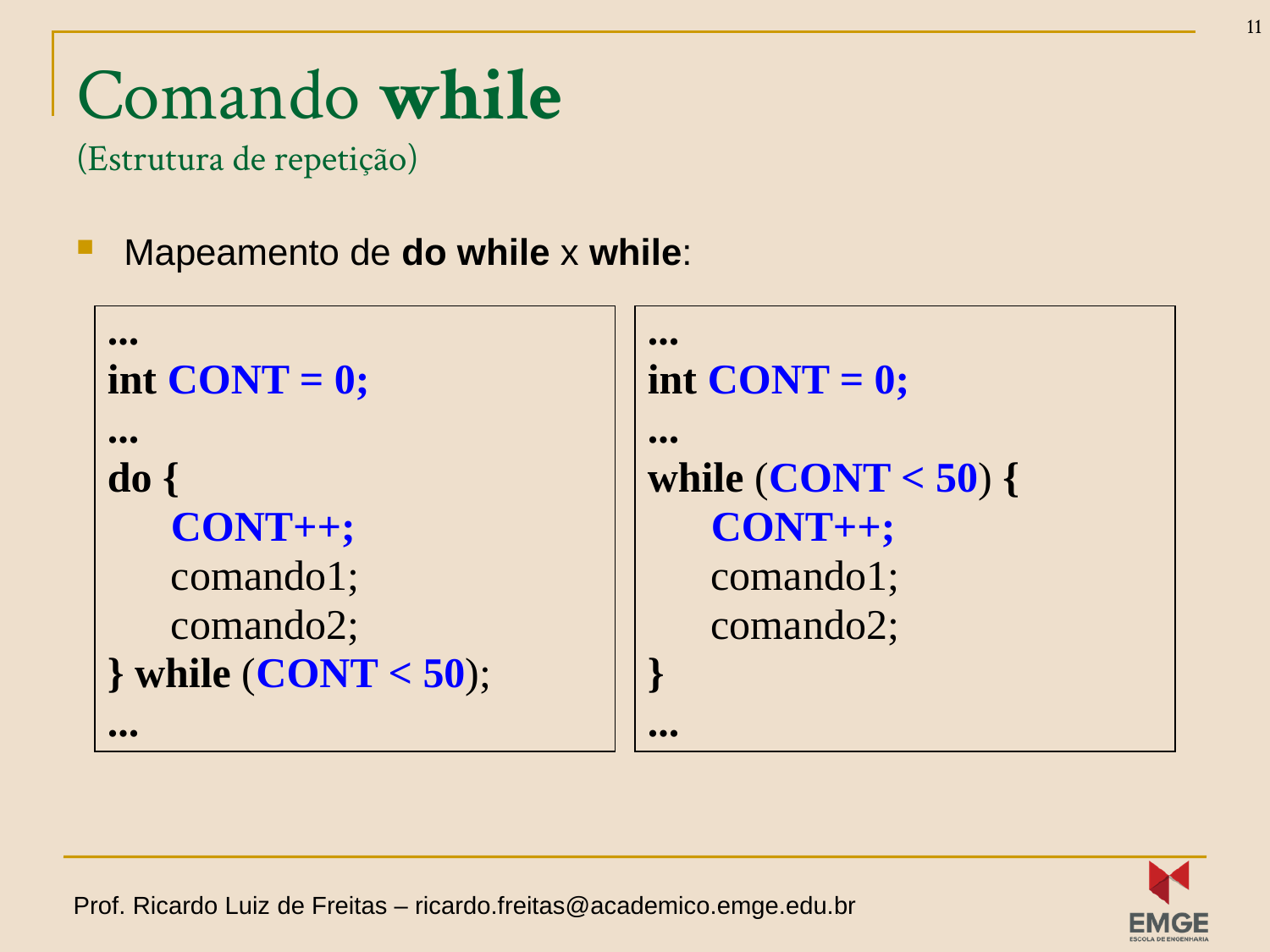

11
# Comando while (Estrutura de repetição)
Mapeamento de do while x while:
...
int CONT = 0;
...
do {
      CONT++;
      comando1;
      comando2;
} while (CONT < 50);
...
...
int CONT = 0;
...
while (CONT < 50) {
      CONT++;
      comando1;
      comando2;
}
...